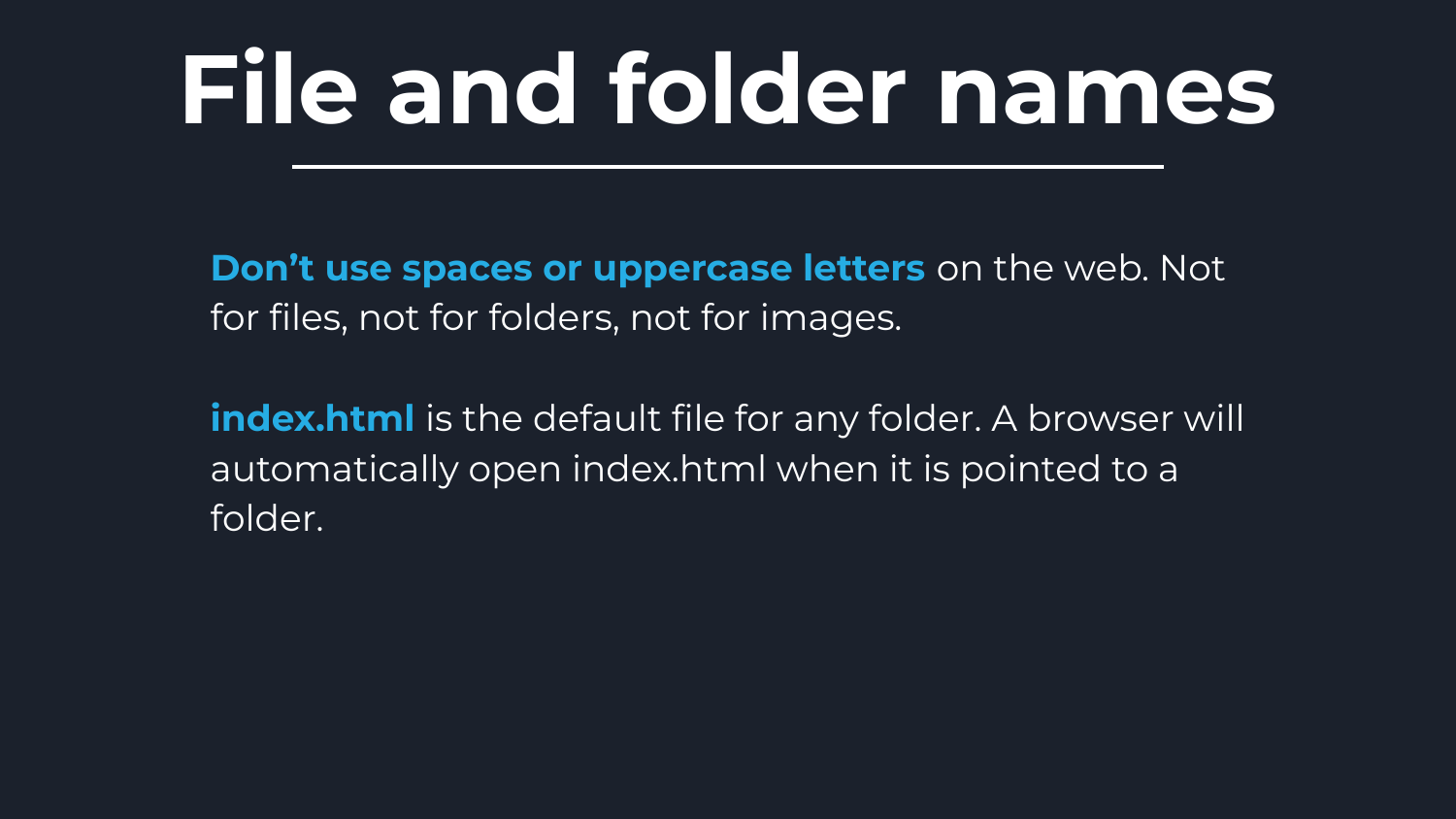

File and folder names
Don’t use spaces or uppercase letters on the web. Not for files, not for folders, not for images.

index.html is the default file for any folder. A browser will automatically open index.html when it is pointed to a folder.